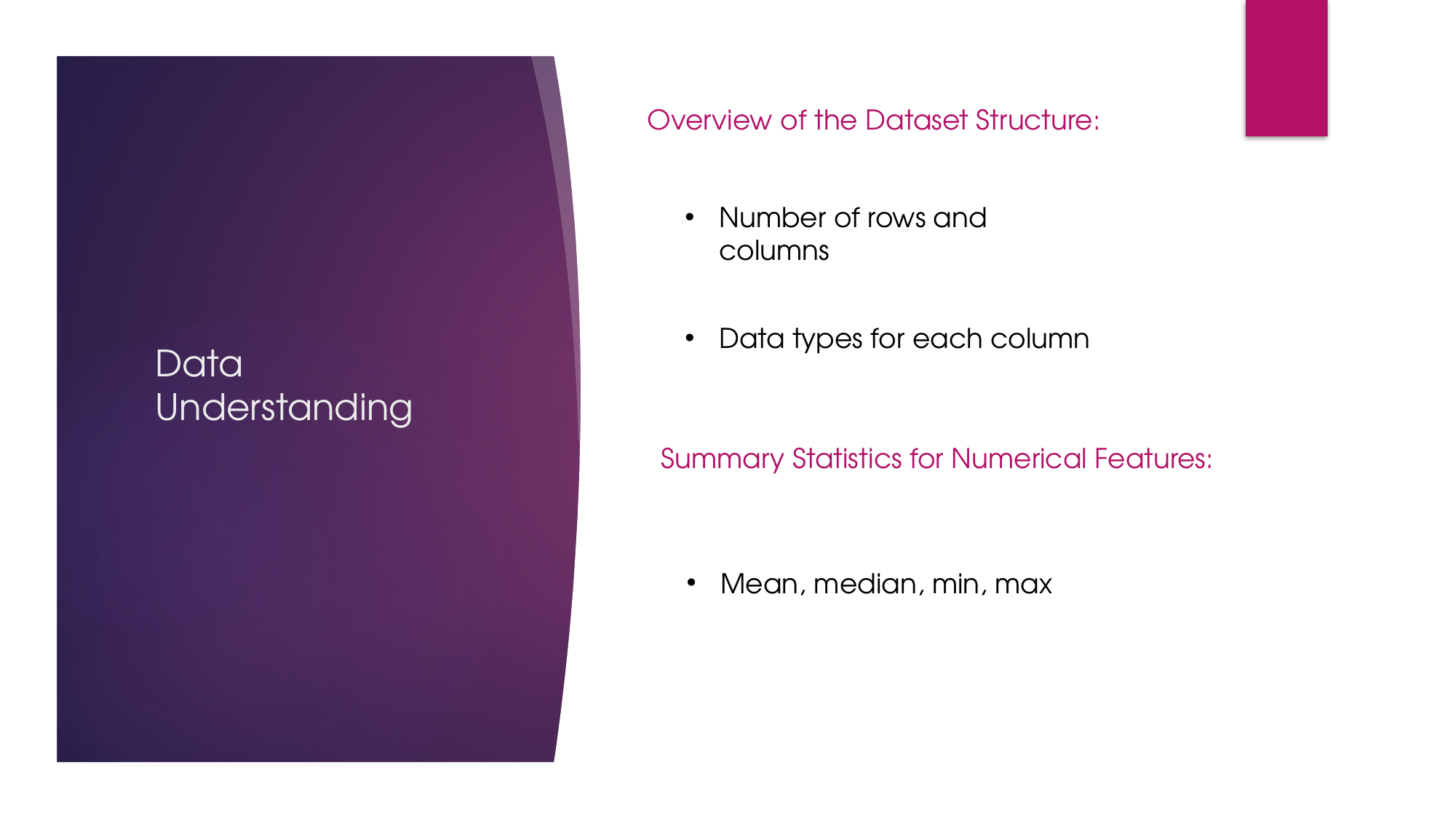

Overview of the Dataset Structure:

Number of rows and columns
# Data Understanding
Data types for each column
Summary Statistics for Numerical Features:

Mean, median, min, max